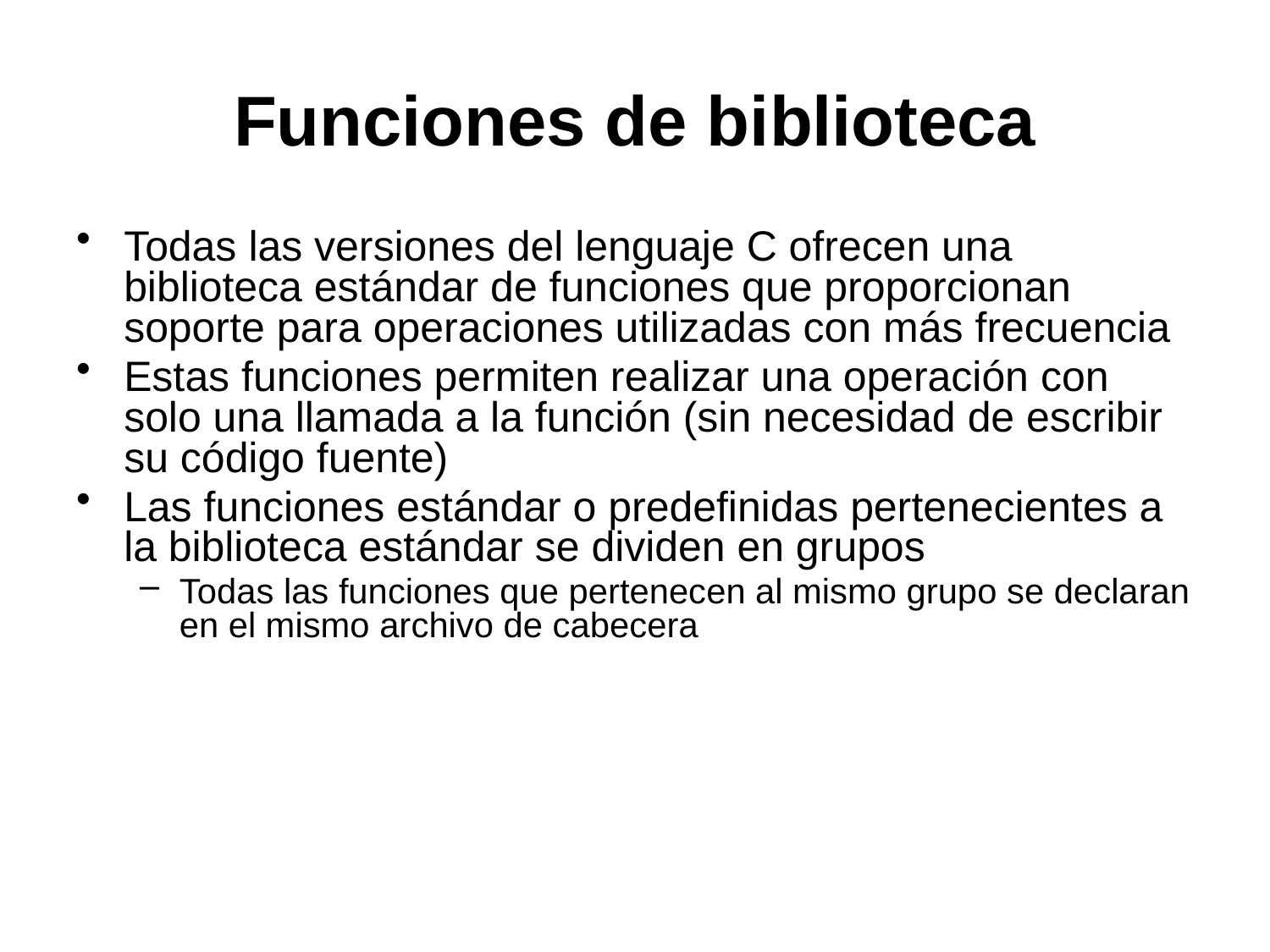

# Funciones de biblioteca
Todas las versiones del lenguaje C ofrecen una biblioteca estándar de funciones que proporcionan soporte para operaciones utilizadas con más frecuencia
Estas funciones permiten realizar una operación con solo una llamada a la función (sin necesidad de escribir su código fuente)
Las funciones estándar o predefinidas pertenecientes a la biblioteca estándar se dividen en grupos
Todas las funciones que pertenecen al mismo grupo se declaran en el mismo archivo de cabecera